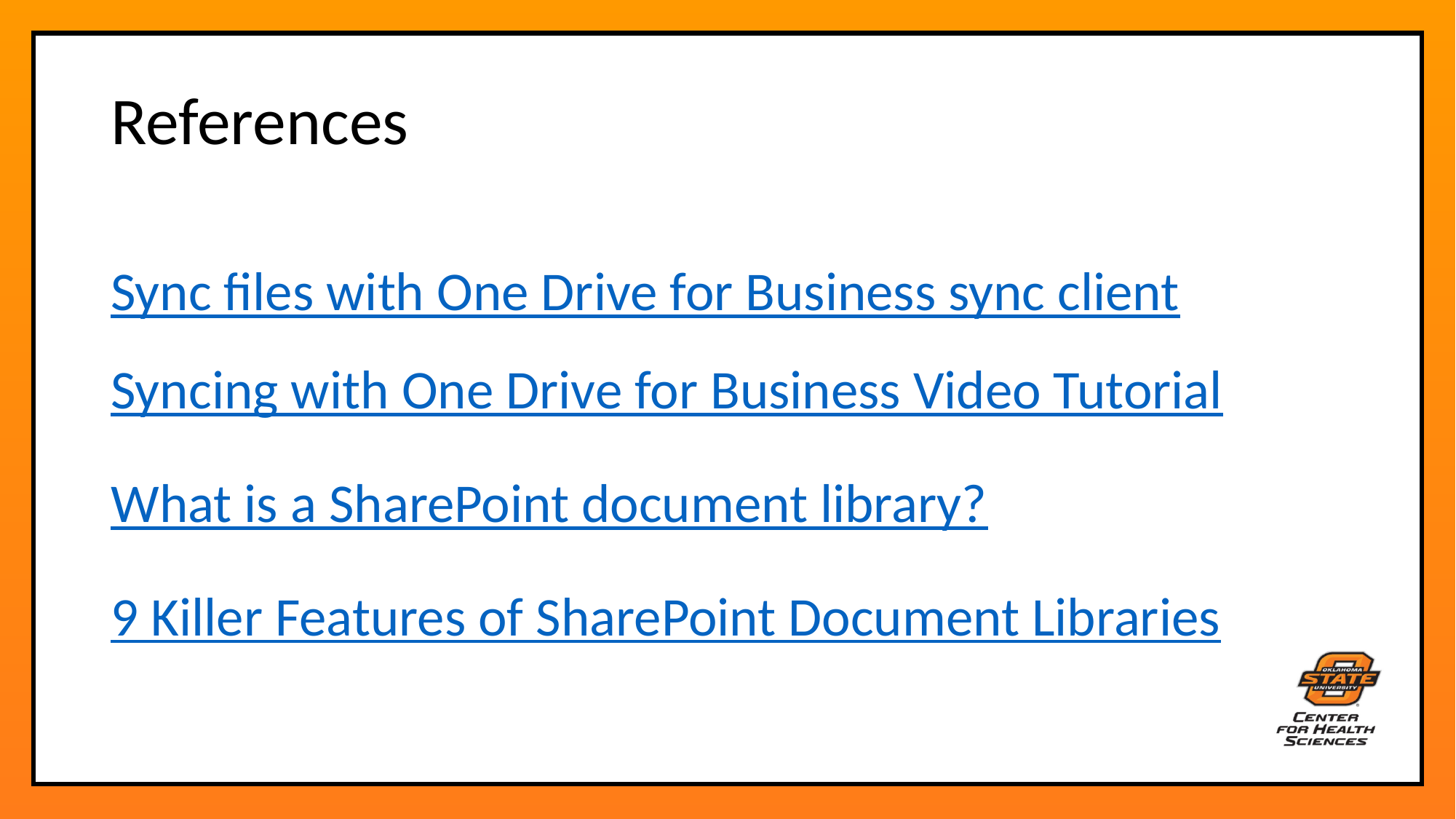

# References
Sync files with One Drive for Business sync client
Syncing with One Drive for Business Video Tutorial
What is a SharePoint document library?
9 Killer Features of SharePoint Document Libraries